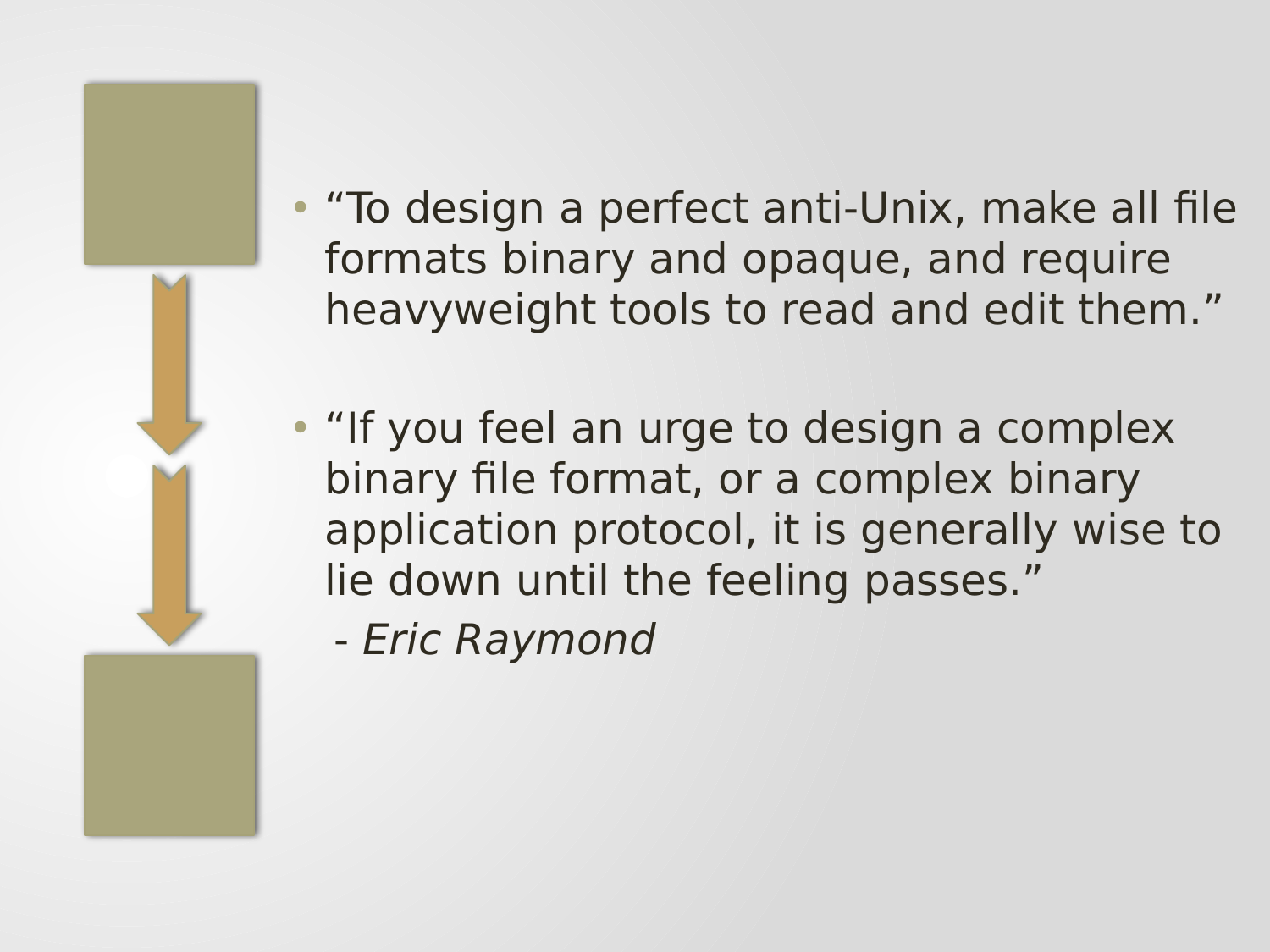

“To design a perfect anti-Unix, make all file formats binary and opaque, and require heavyweight tools to read and edit them.”

“If you feel an urge to design a complex binary file format, or a complex binary application protocol, it is generally wise to lie down until the feeling passes.”
   - Eric Raymond

Data
Data
Graphics
Filter
Filter
Plot
Data
Data
Graphics
Filter
Filter
Plot
Data
Data
Graphics
Filter
Filter
Plot